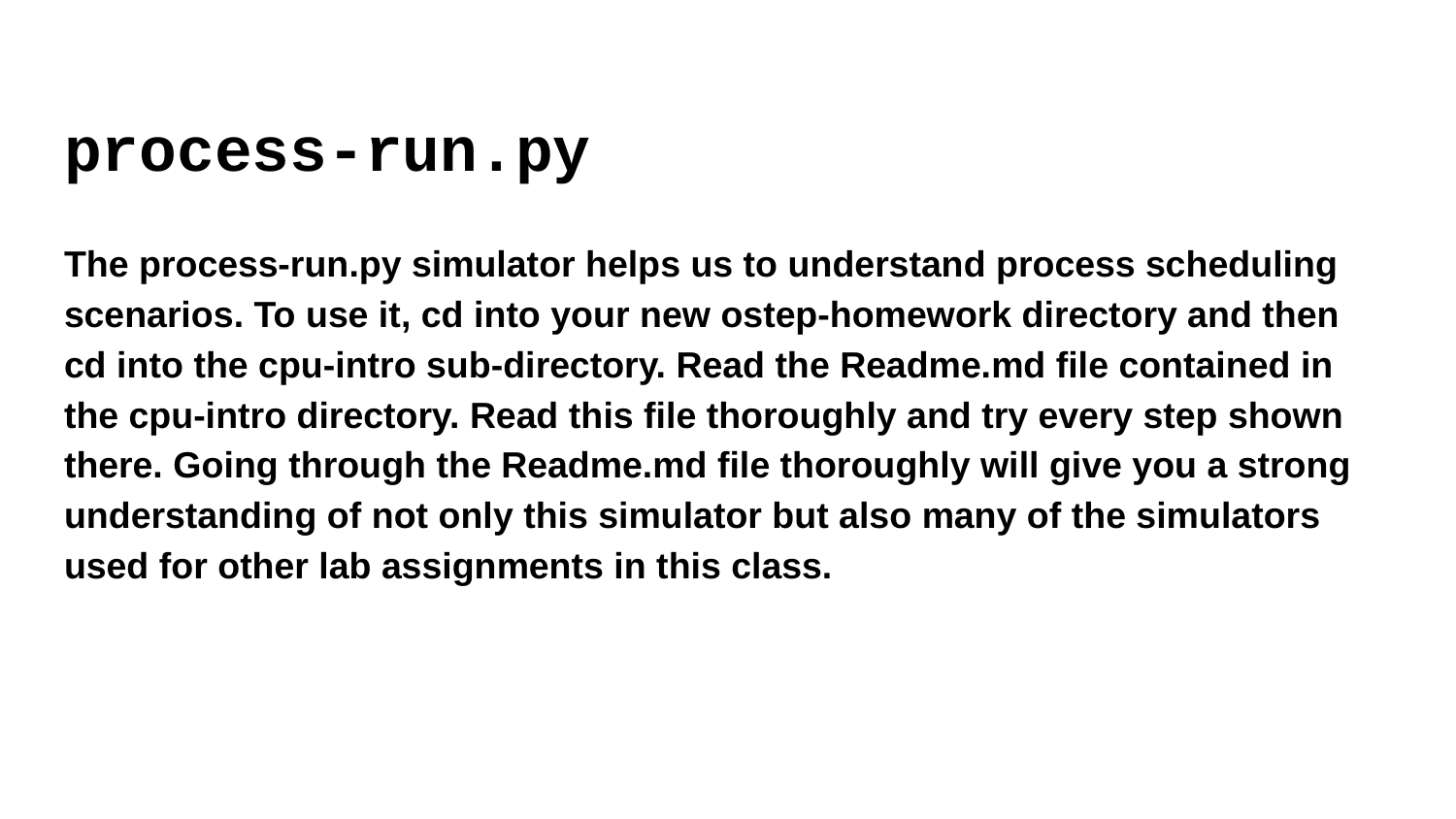

process-run.py

The process-run.py simulator helps us to understand process scheduling scenarios. To use it, cd into your new ostep-homework directory and then cd into the cpu-intro sub-directory. Read the Readme.md file contained in the cpu-intro directory. Read this file thoroughly and try every step shown there. Going through the Readme.md file thoroughly will give you a strong understanding of not only this simulator but also many of the simulators used for other lab assignments in this class.